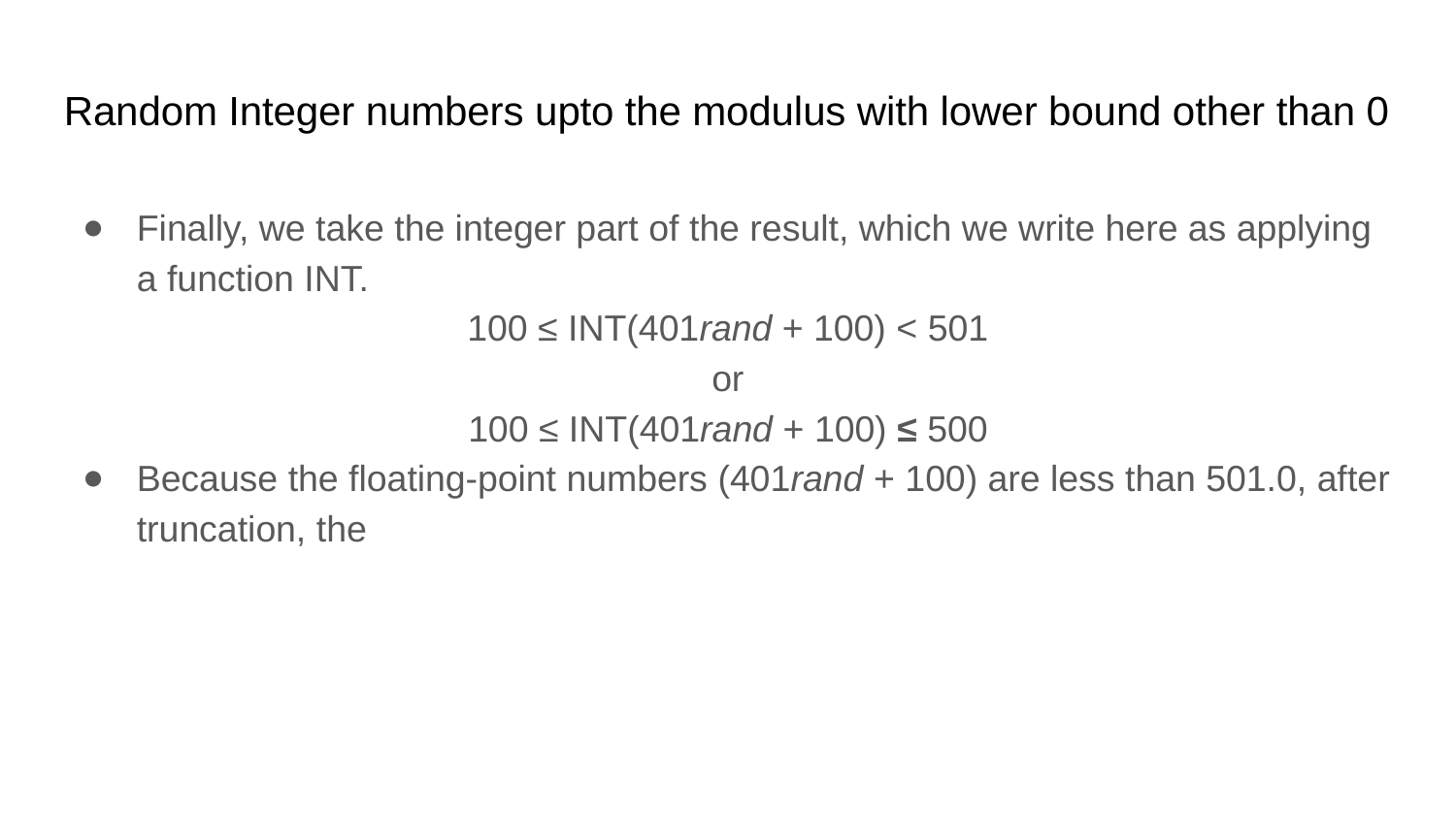

Random Integer numbers upto the modulus with lower bound other than 0
Finally, we take the integer part of the result, which we write here as applying a function INT.
100 ≤ INT(401rand + 100) < 501
or
100 ≤ INT(401rand + 100) ≤ 500
Because the floating-point numbers (401rand + 100) are less than 501.0, after truncation, the